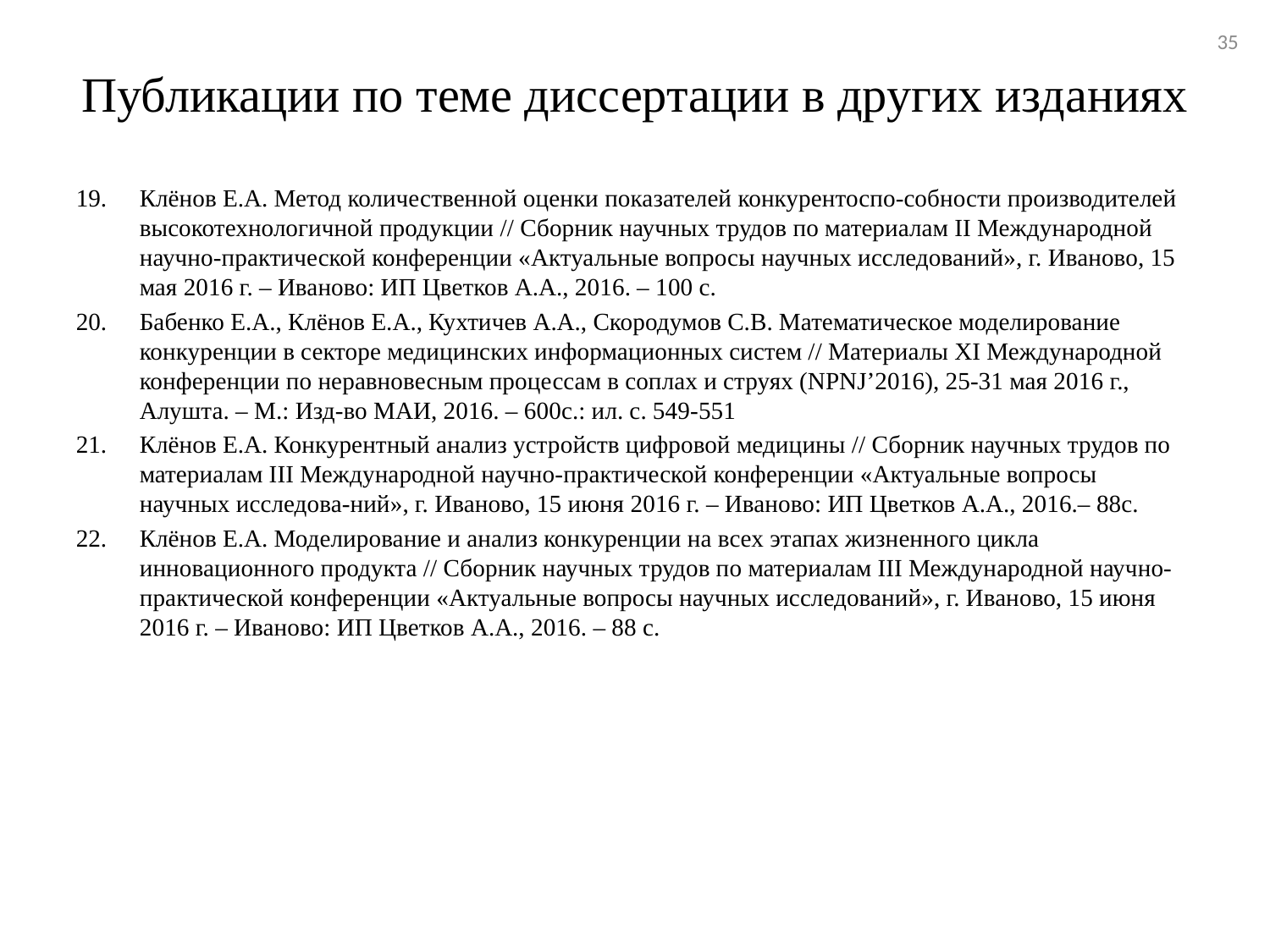

35
# Публикации по теме диссертации в других изданиях
Клёнов Е.А. Метод количественной оценки показателей конкурентоспо-собности производителей высокотехнологичной продукции // Сборник научных трудов по материалам II Международной научно-практической конференции «Актуальные вопросы научных исследований», г. Иваново, 15 мая 2016 г. – Иваново: ИП Цветков А.А., 2016. – 100 с.
Бабенко Е.А., Клёнов Е.А., Кухтичев А.А., Скородумов С.В. Математическое моделирование конкуренции в секторе медицинских информационных систем // Материалы XI Международной конференции по неравновесным процессам в соплах и струях (NPNJ’2016), 25-31 мая 2016 г., Алушта. – М.: Изд-во МАИ, 2016. – 600с.: ил. с. 549-551
Клёнов Е.А. Конкурентный анализ устройств цифровой медицины // Сборник научных трудов по материалам III Международной научно-практической конференции «Актуальные вопросы научных исследова-ний», г. Иваново, 15 июня 2016 г. – Иваново: ИП Цветков А.А., 2016.– 88с.
Клёнов Е.А. Моделирование и анализ конкуренции на всех этапах жизненного цикла инновационного продукта // Сборник научных трудов по материалам III Международной научно-практической конференции «Актуальные вопросы научных исследований», г. Иваново, 15 июня 2016 г. – Иваново: ИП Цветков А.А., 2016. – 88 с.